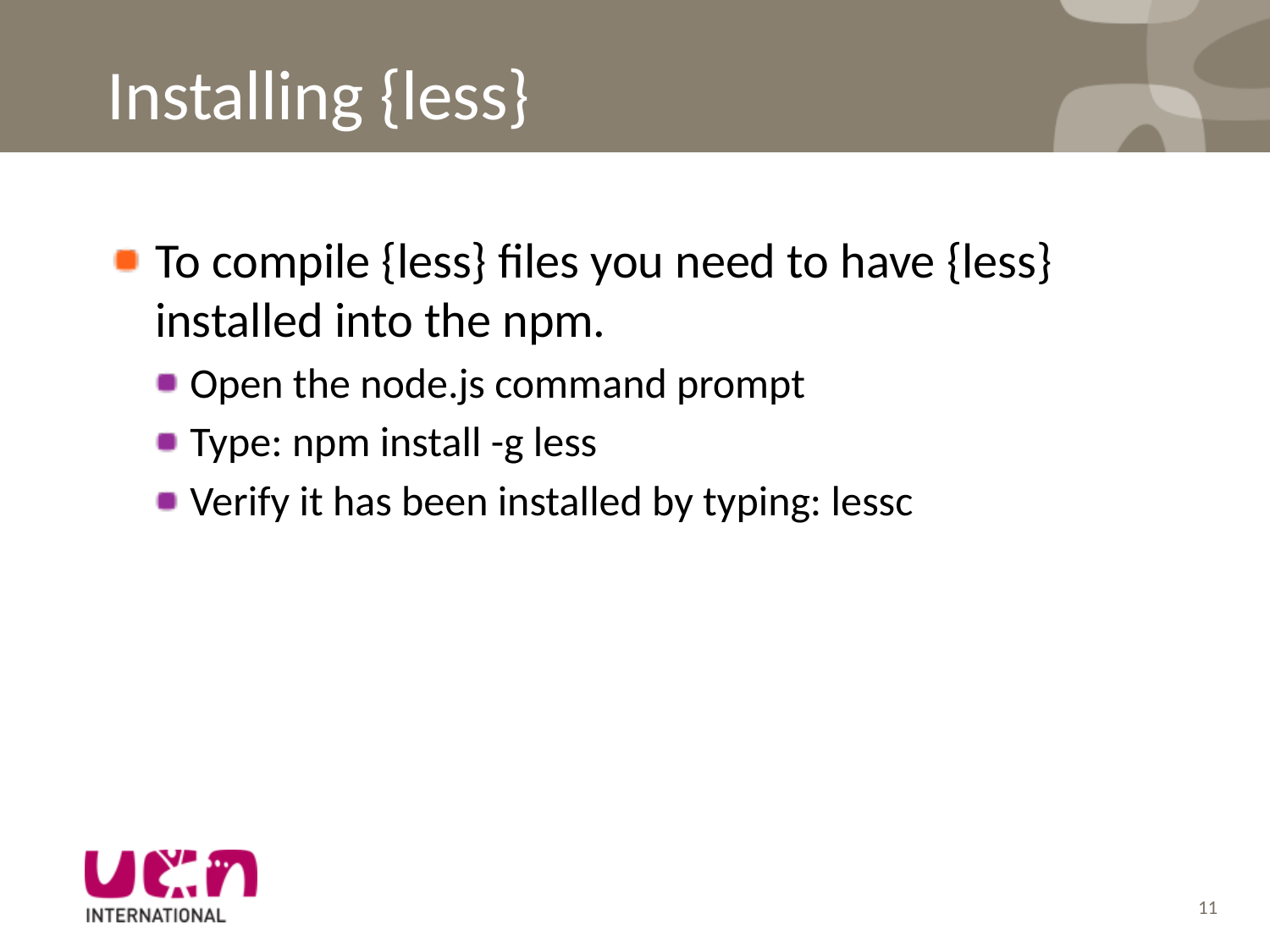

# Installing {less}
To compile {less} files you need to have {less} installed into the npm.
Open the node.js command prompt
Type: npm install -g less
Verify it has been installed by typing: lessc

11